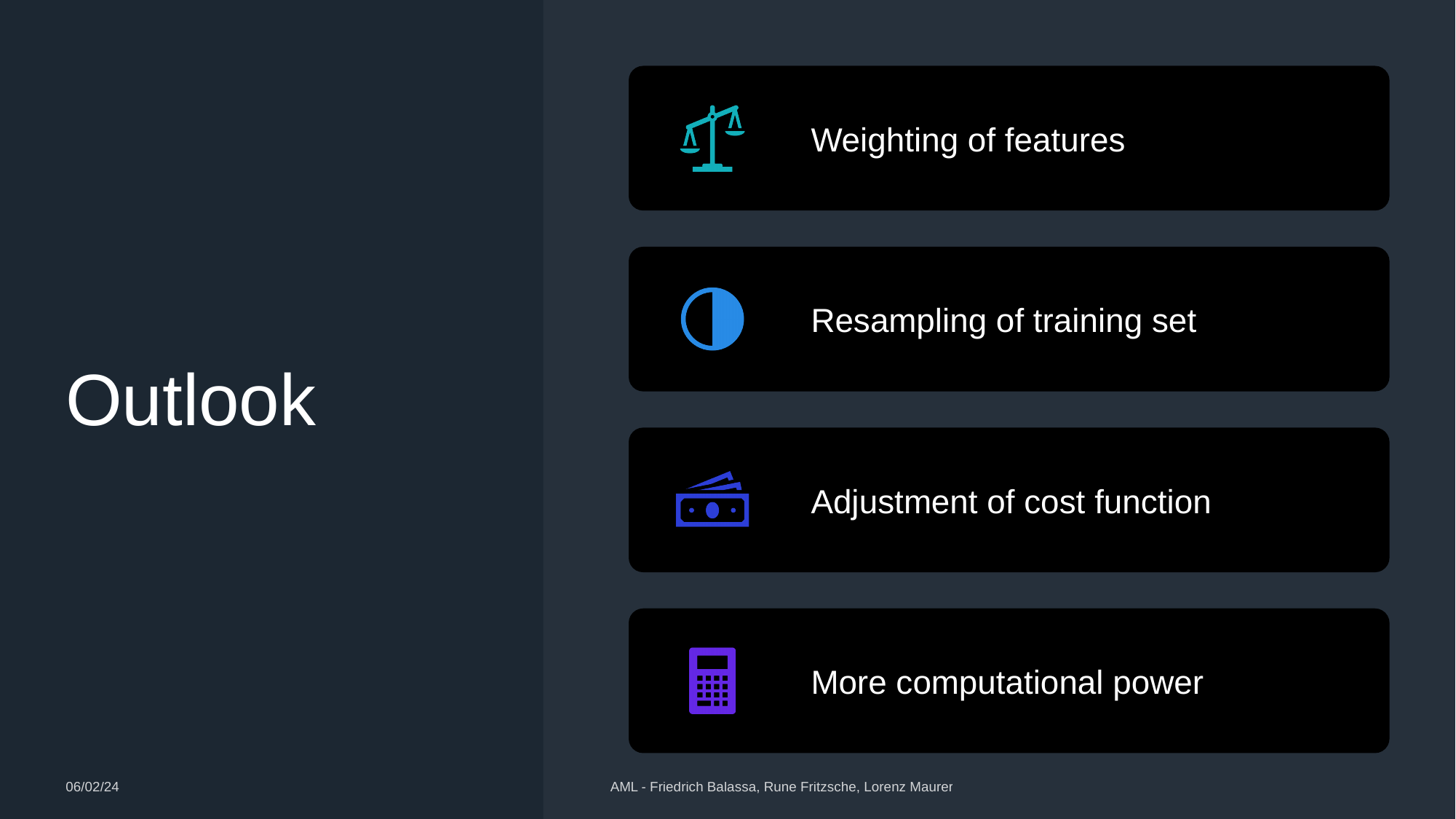

Outlook
Weighting of features
Resampling of training set
Adjustment of cost function
More computational power

06/02/24
8
AML - Friedrich Balassa, Rune Fritzsche, Lorenz Maurer